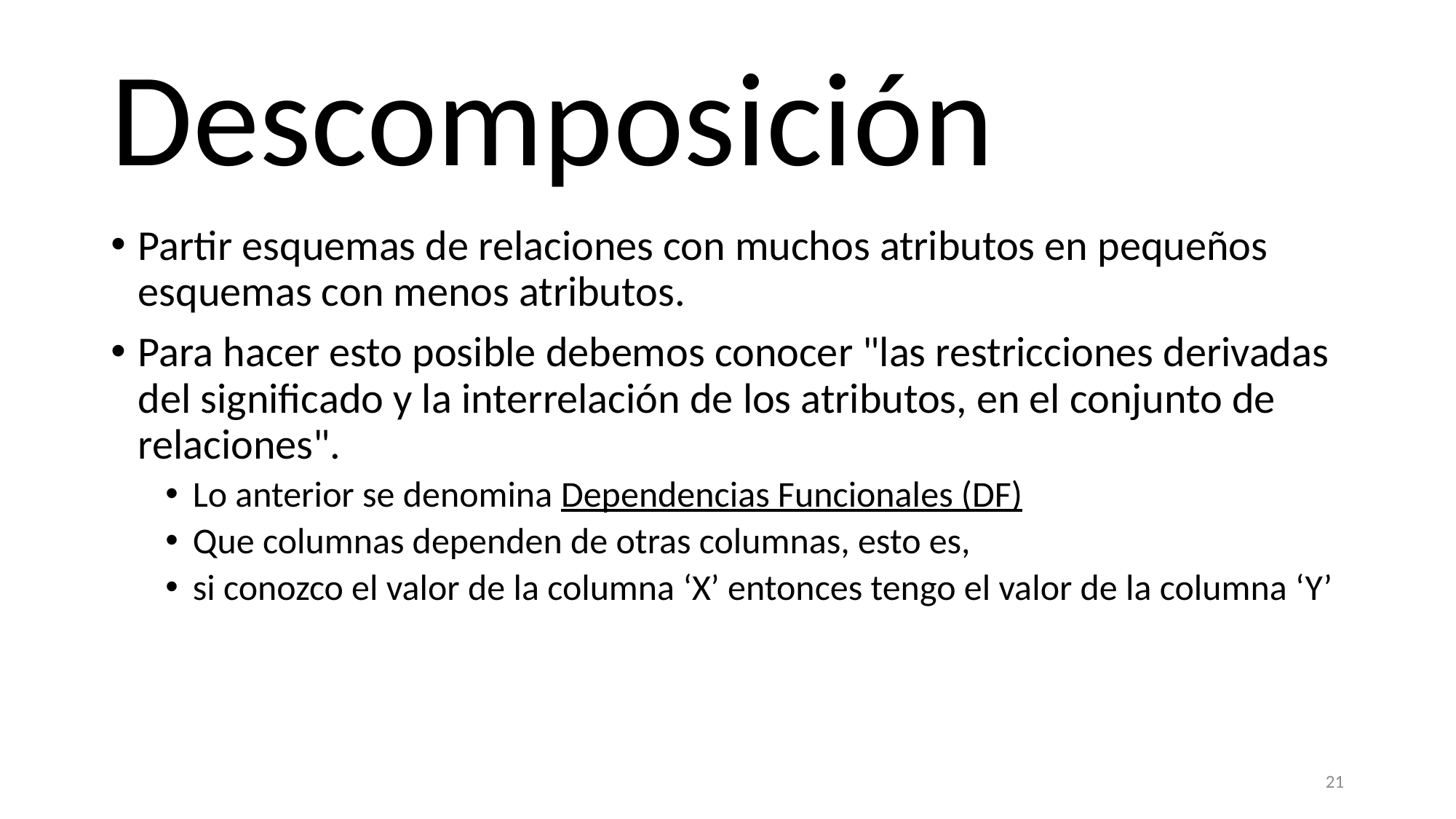

# Descomposición
Partir esquemas de relaciones con muchos atributos en pequeños esquemas con menos atributos.
Para hacer esto posible debemos conocer "las restricciones derivadas del significado y la interrelación de los atributos, en el conjunto de relaciones".
Lo anterior se denomina Dependencias Funcionales (DF)
Que columnas dependen de otras columnas, esto es,
si conozco el valor de la columna ‘X’ entonces tengo el valor de la columna ‘Y’
21